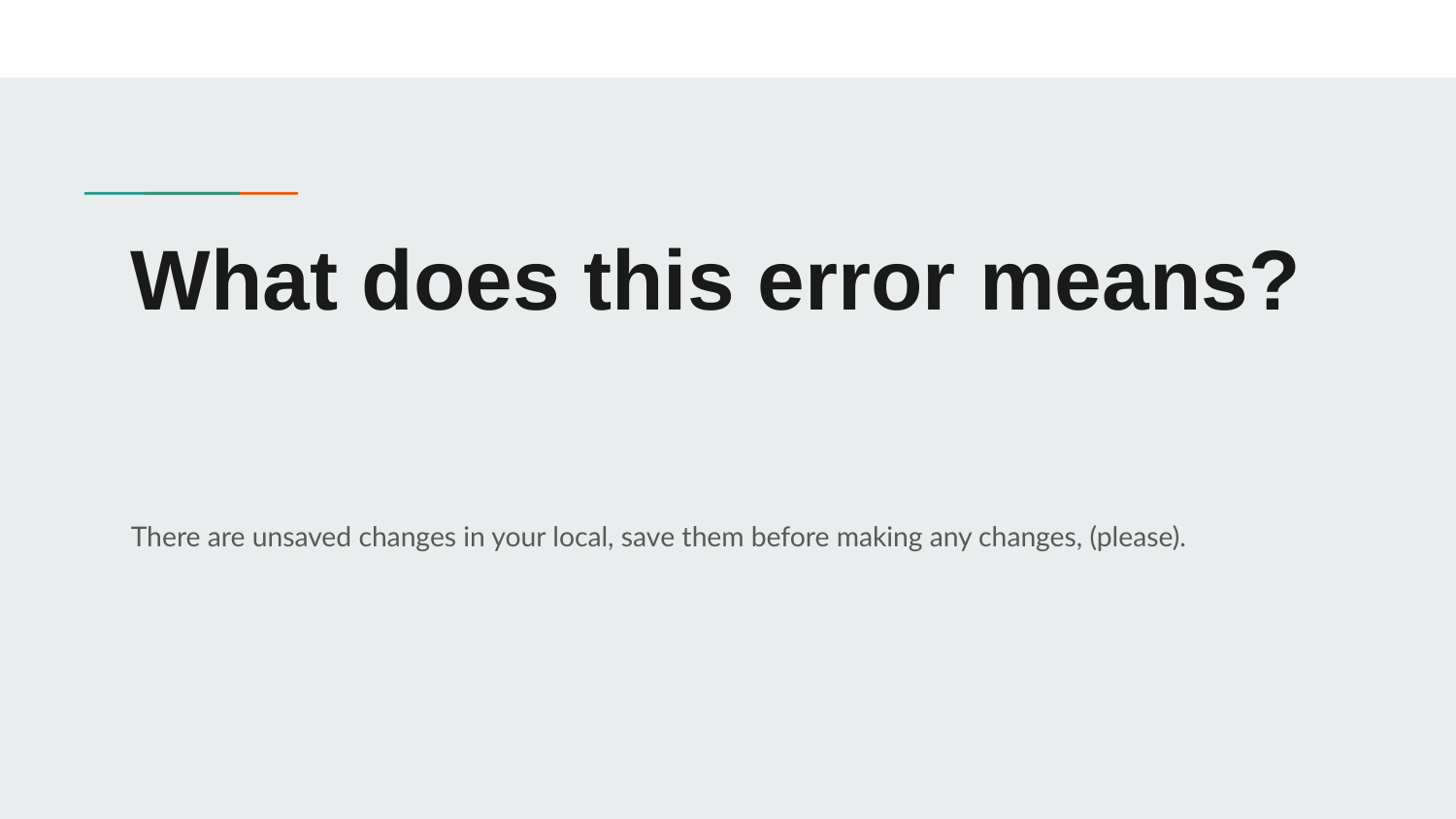

# What does this error means?
There are unsaved changes in your local, save them before making any changes, (please).